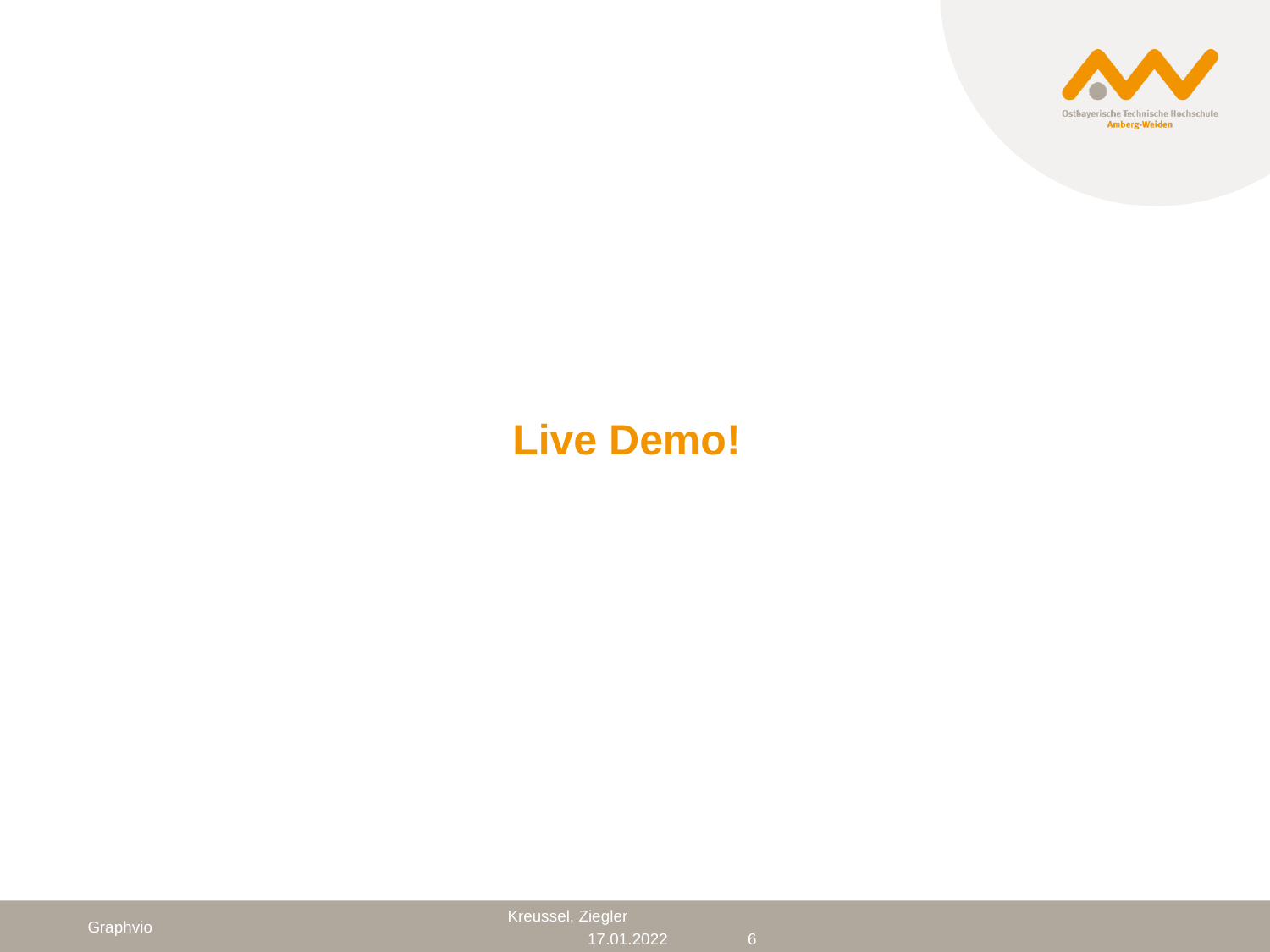

# Live Demo!
Graphvio
Kreussel, Ziegler
6
17.01.2022